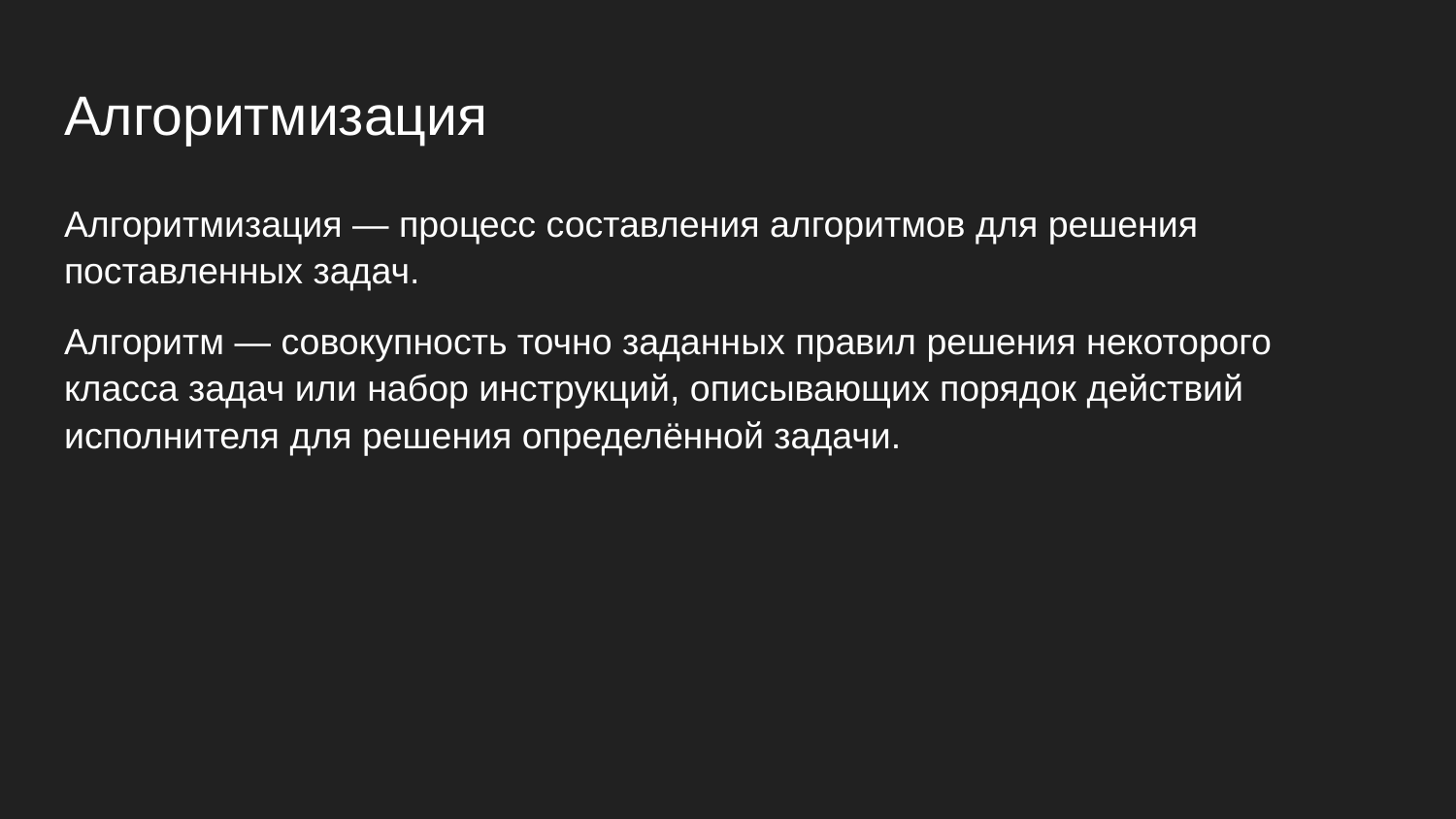

# Алгоритмизация
Алгоритмизация — процесс составления алгоритмов для решения поставленных задач.
Алгоритм — совокупность точно заданных правил решения некоторого класса задач или набор инструкций, описывающих порядок действий исполнителя для решения определённой задачи.